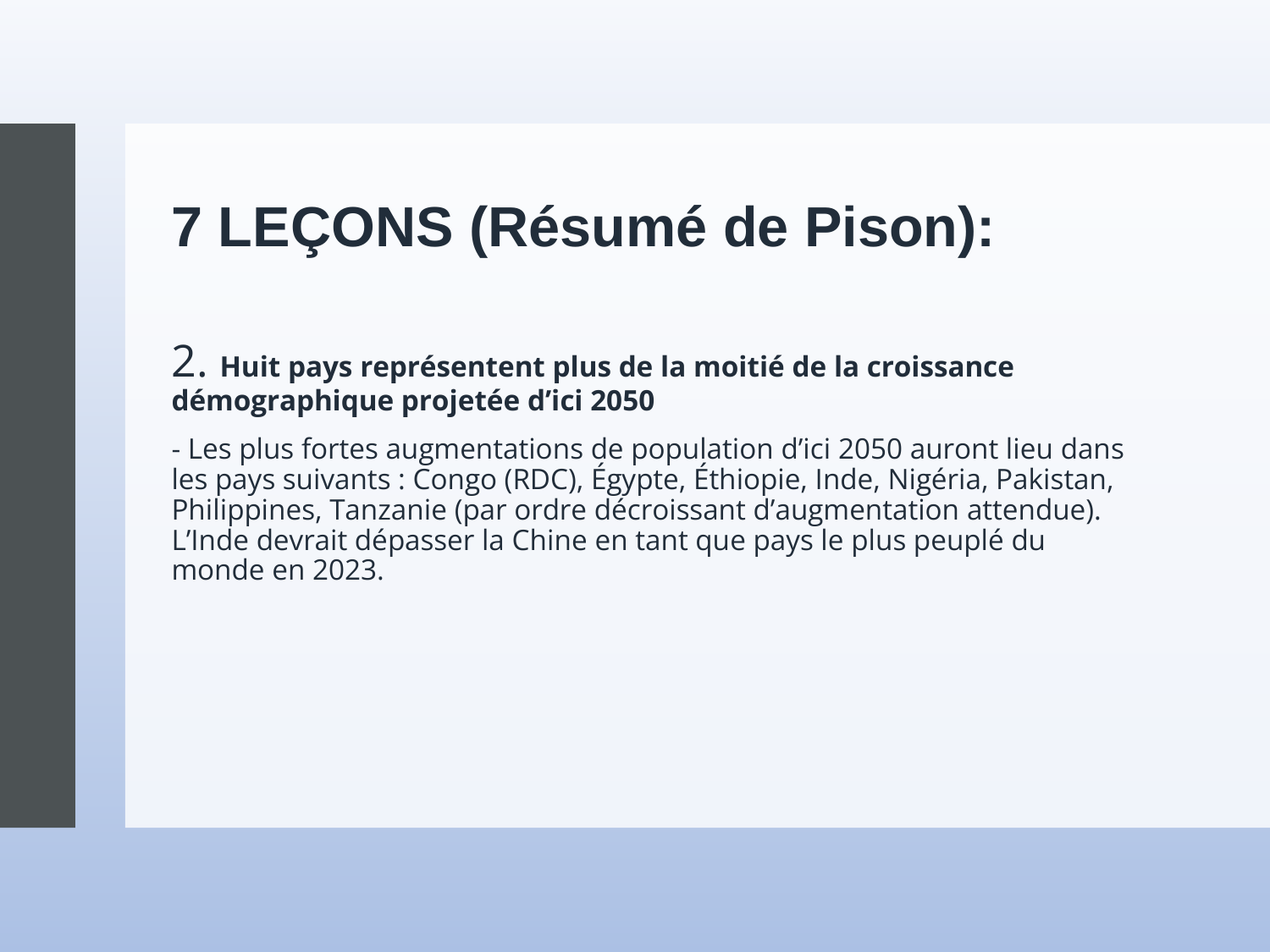

7 LEÇONS (Résumé de Pison):
2. Huit pays représentent plus de la moitié de la croissance démographique projetée d’ici 2050
- Les plus fortes augmentations de population d’ici 2050 auront lieu dans les pays suivants : Congo (RDC), Égypte, Éthiopie, Inde, Nigéria, Pakistan, Philippines, Tanzanie (par ordre décroissant d’augmentation attendue). L’Inde devrait dépasser la Chine en tant que pays le plus peuplé du monde en 2023.